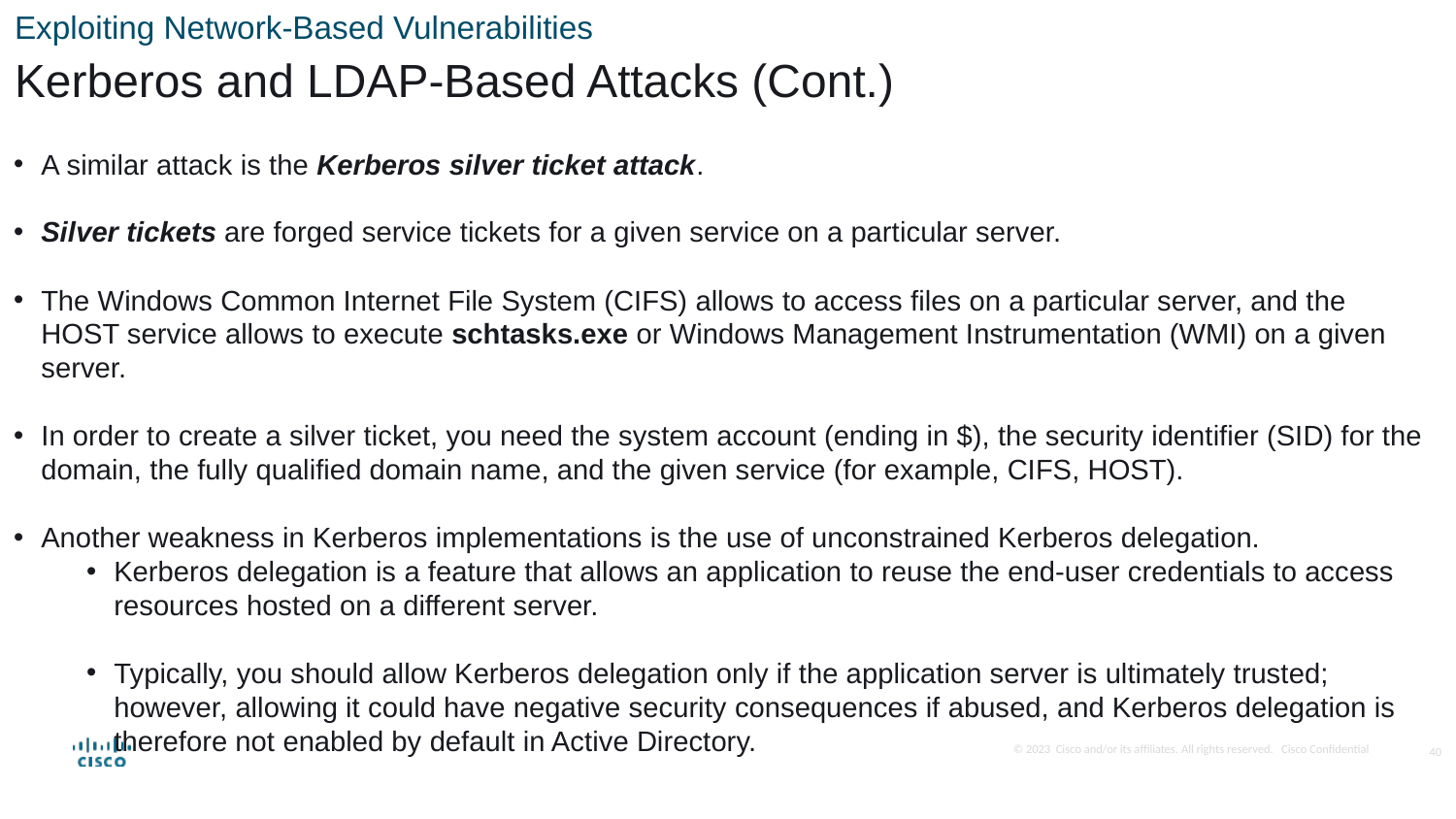

Exploiting Network-Based Vulnerabilities
Kerberos and LDAP-Based Attacks (Cont.)

A similar attack is the Kerberos silver ticket attack.

Silver tickets are forged service tickets for a given service on a particular server.

The Windows Common Internet File System (CIFS) allows to access files on a particular server, and the HOST service allows to execute schtasks.exe or Windows Management Instrumentation (WMI) on a given server.

In order to create a silver ticket, you need the system account (ending in $), the security identifier (SID) for the domain, the fully qualified domain name, and the given service (for example, CIFS, HOST).

Another weakness in Kerberos implementations is the use of unconstrained Kerberos delegation.
Kerberos delegation is a feature that allows an application to reuse the end-user credentials to access resources hosted on a different server.

Typically, you should allow Kerberos delegation only if the application server is ultimately trusted; however, allowing it could have negative security consequences if abused, and Kerberos delegation is therefore not enabled by default in Active Directory.
40